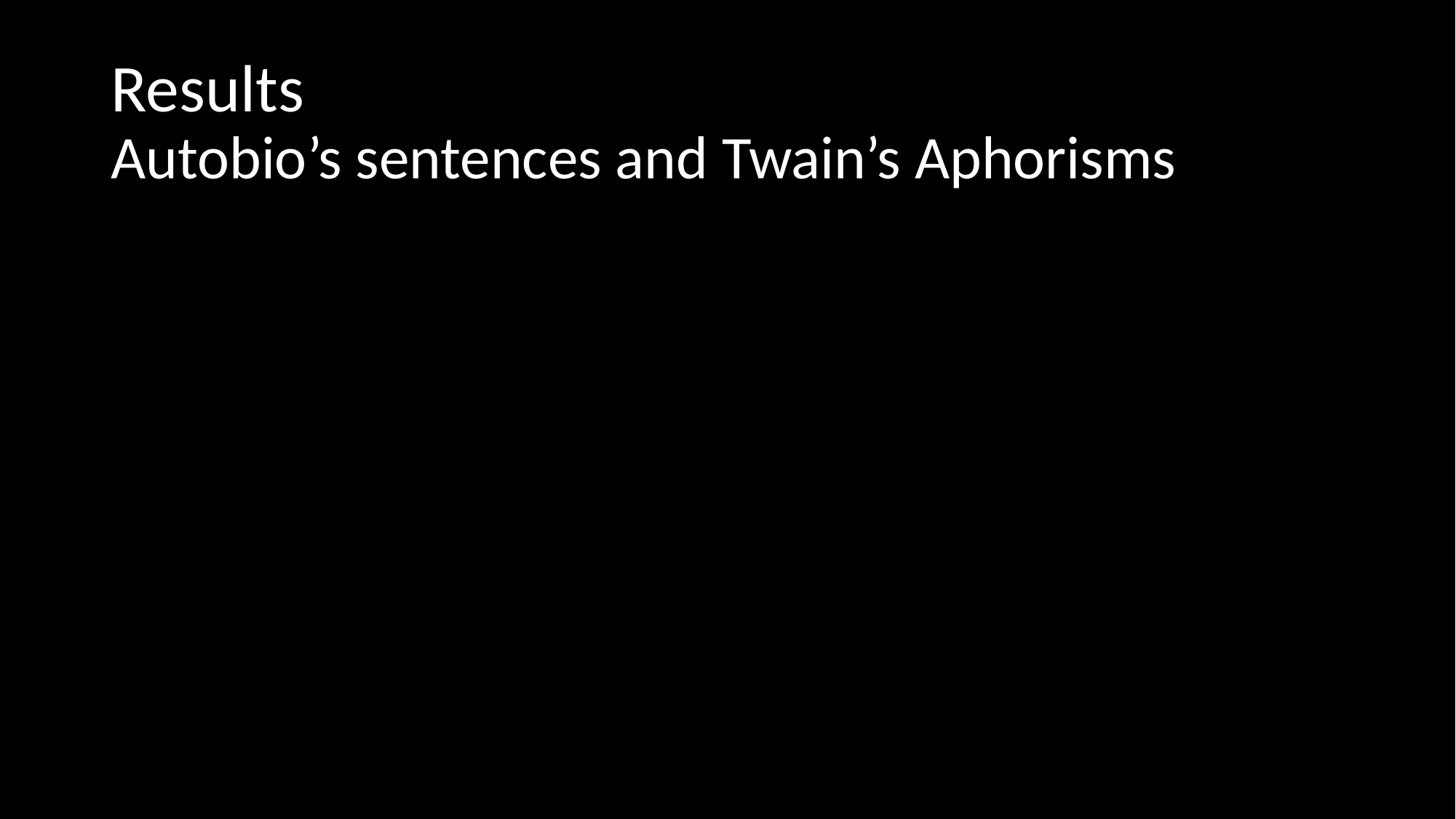

# Results Autobio’s sentences and Twain’s Aphorisms